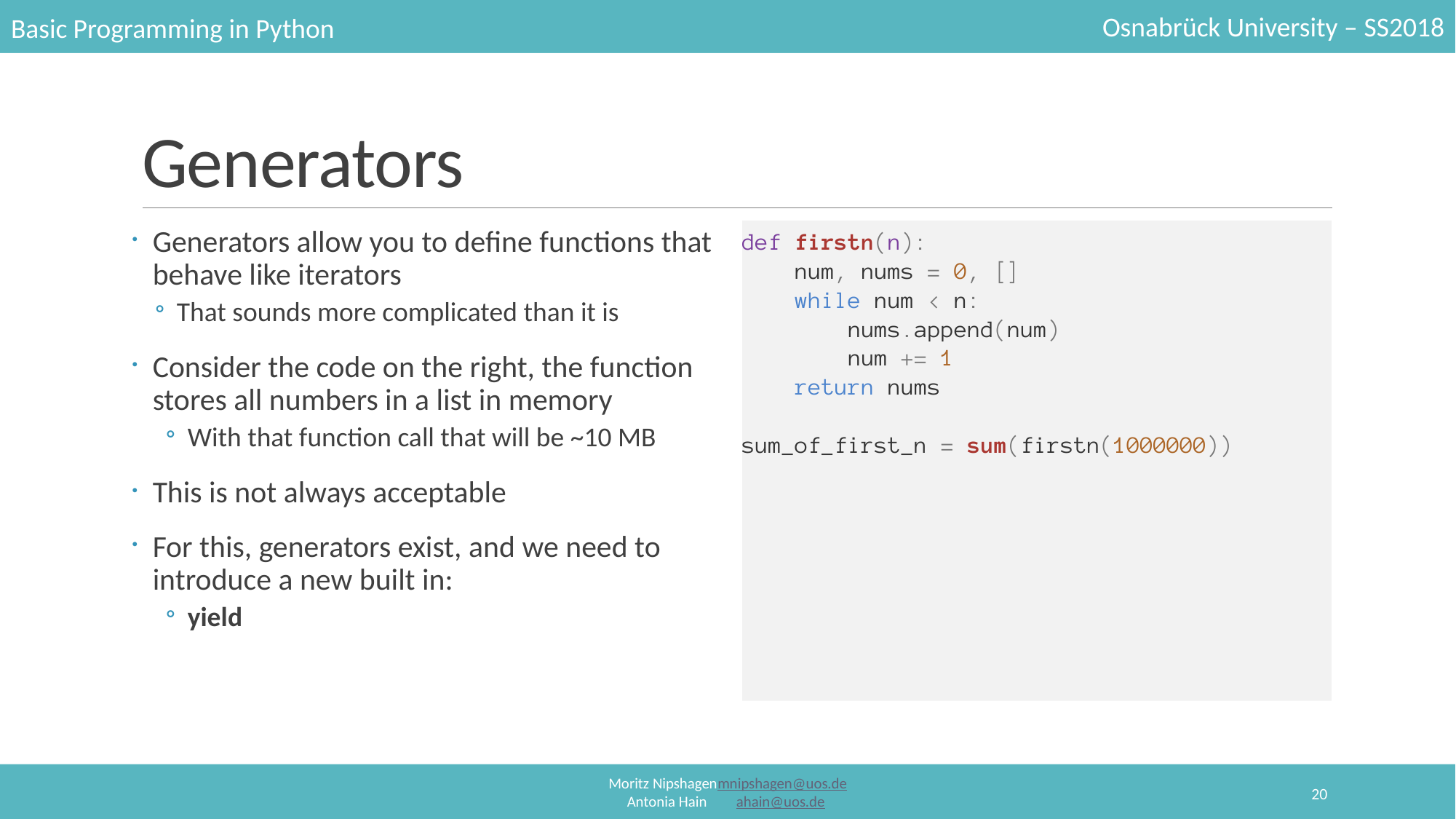

# Generators
Generators allow you to define functions that behave like iterators
That sounds more complicated than it is
Consider the code on the right, the function stores all numbers in a list in memory
With that function call that will be ~10 MB
This is not always acceptable
For this, generators exist, and we need to introduce a new built in:
yield
def firstn(n):
    num, nums = 0, []
    while num < n:
        nums.append(num)
        num += 1
    return nums
sum_of_first_n = sum(firstn(1000000))

20